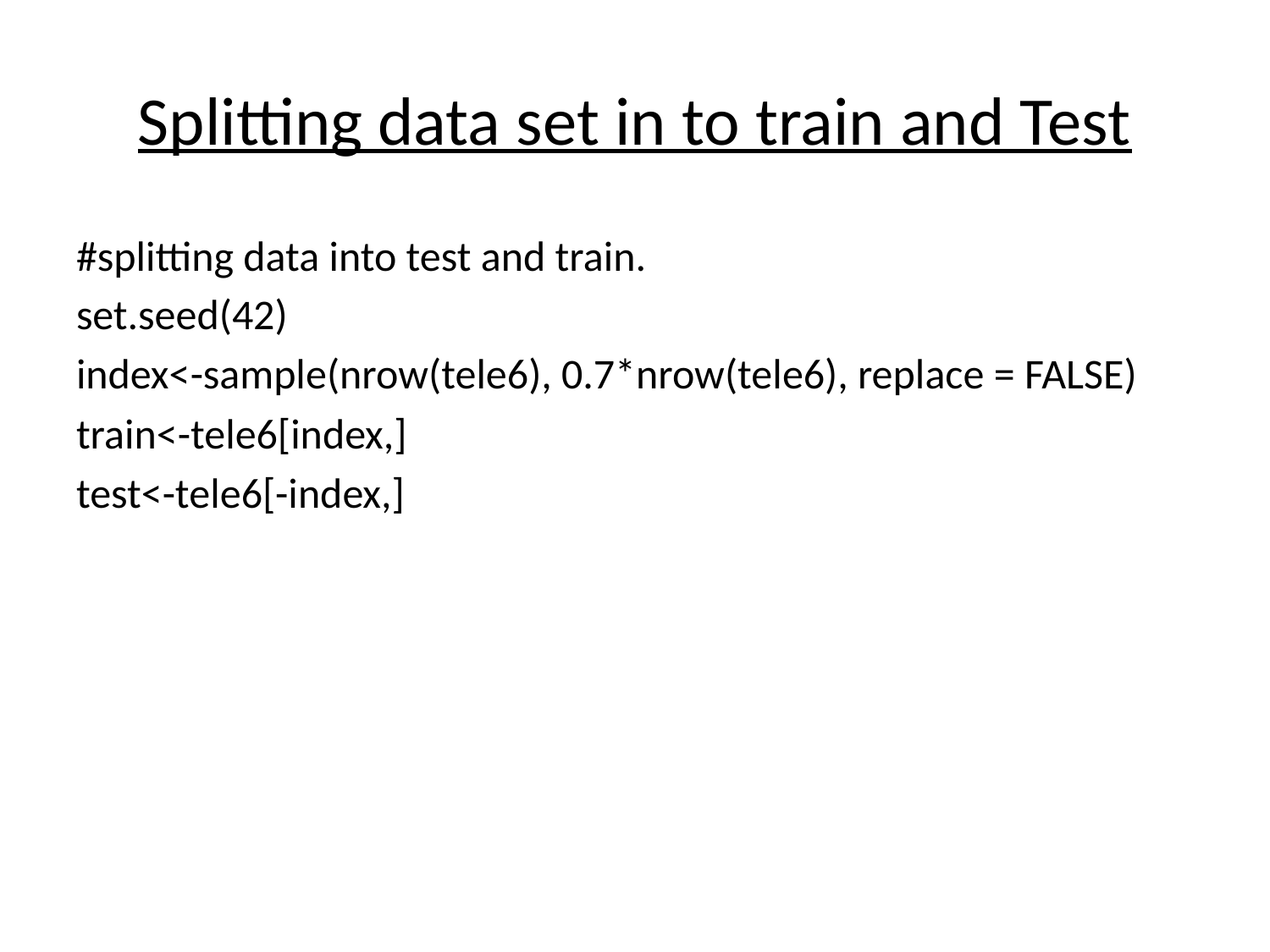

# Splitting data set in to train and Test
#splitting data into test and train.
set.seed(42)
index<-sample(nrow(tele6), 0.7*nrow(tele6), replace = FALSE)
train<-tele6[index,]
test<-tele6[-index,]